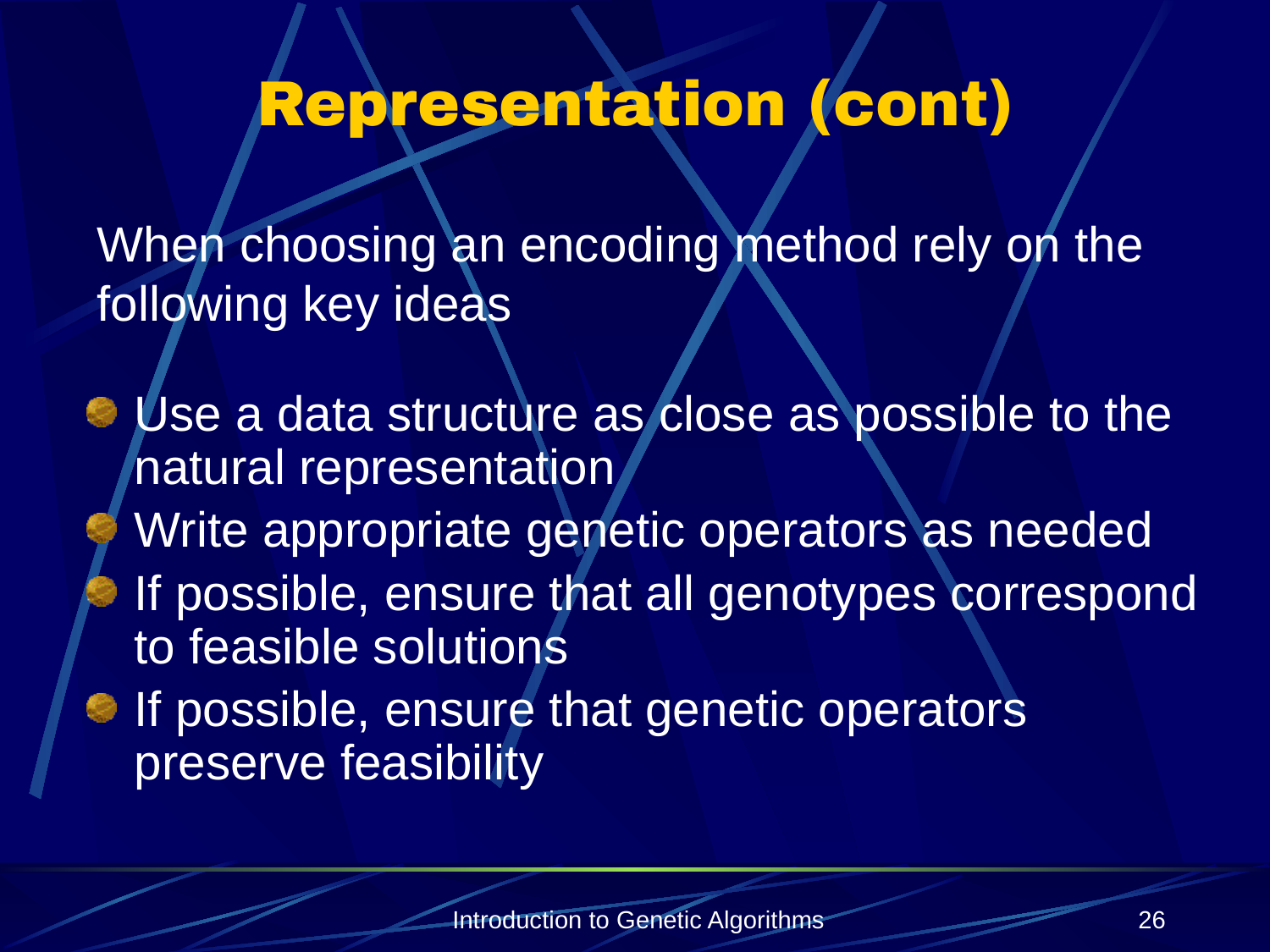

# Representation (cont)
When choosing an encoding method rely on the following key ideas

Use a data structure as close as possible to the natural representation
Write appropriate genetic operators as needed
If possible, ensure that all genotypes correspond to feasible solutions
If possible, ensure that genetic operators preserve feasibility

Introduction to Genetic Algorithms
26